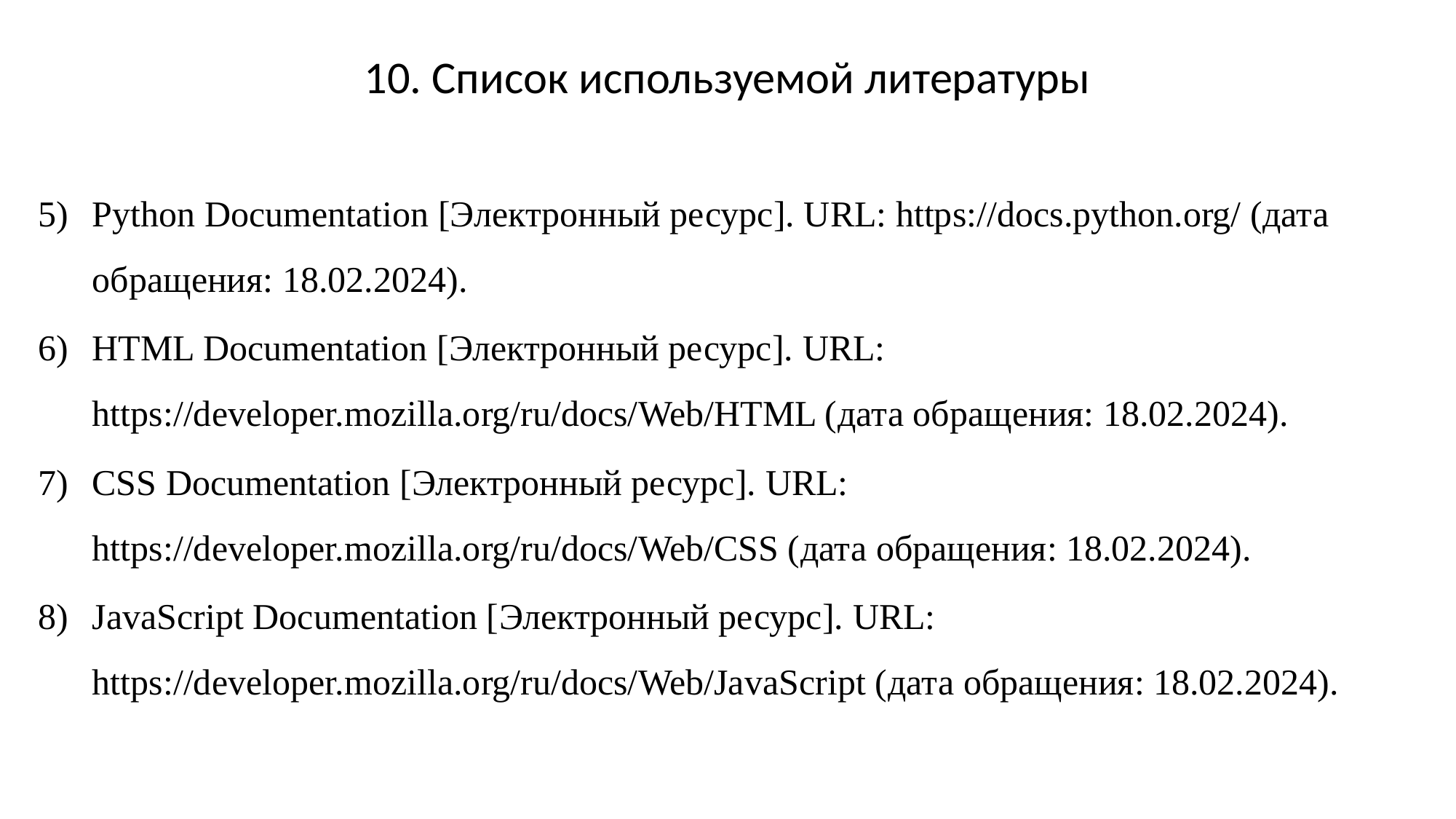

# 10. Список используемой литературы
Python Documentation [Электронный ресурс]. URL: https://docs.python.org/ (дата обращения: 18.02.2024).
HTML Documentation [Электронный ресурс]. URL: https://developer.mozilla.org/ru/docs/Web/HTML (дата обращения: 18.02.2024).
CSS Documentation [Электронный ресурс]. URL: https://developer.mozilla.org/ru/docs/Web/CSS (дата обращения: 18.02.2024).
JavaScript Documentation [Электронный ресурс]. URL: https://developer.mozilla.org/ru/docs/Web/JavaScript (дата обращения: 18.02.2024).